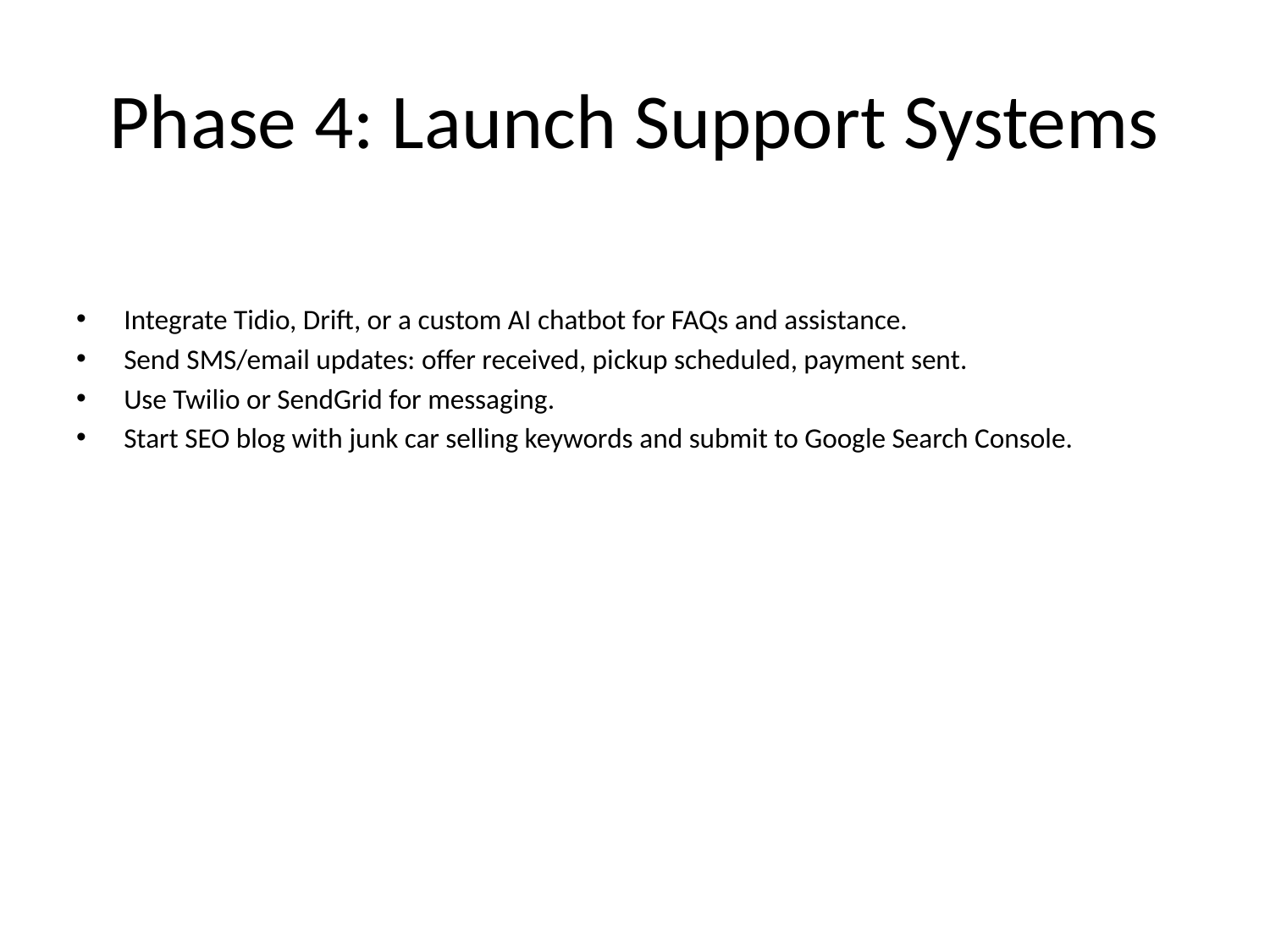

# Phase 4: Launch Support Systems

Integrate Tidio, Drift, or a custom AI chatbot for FAQs and assistance.
Send SMS/email updates: offer received, pickup scheduled, payment sent.
Use Twilio or SendGrid for messaging.
Start SEO blog with junk car selling keywords and submit to Google Search Console.